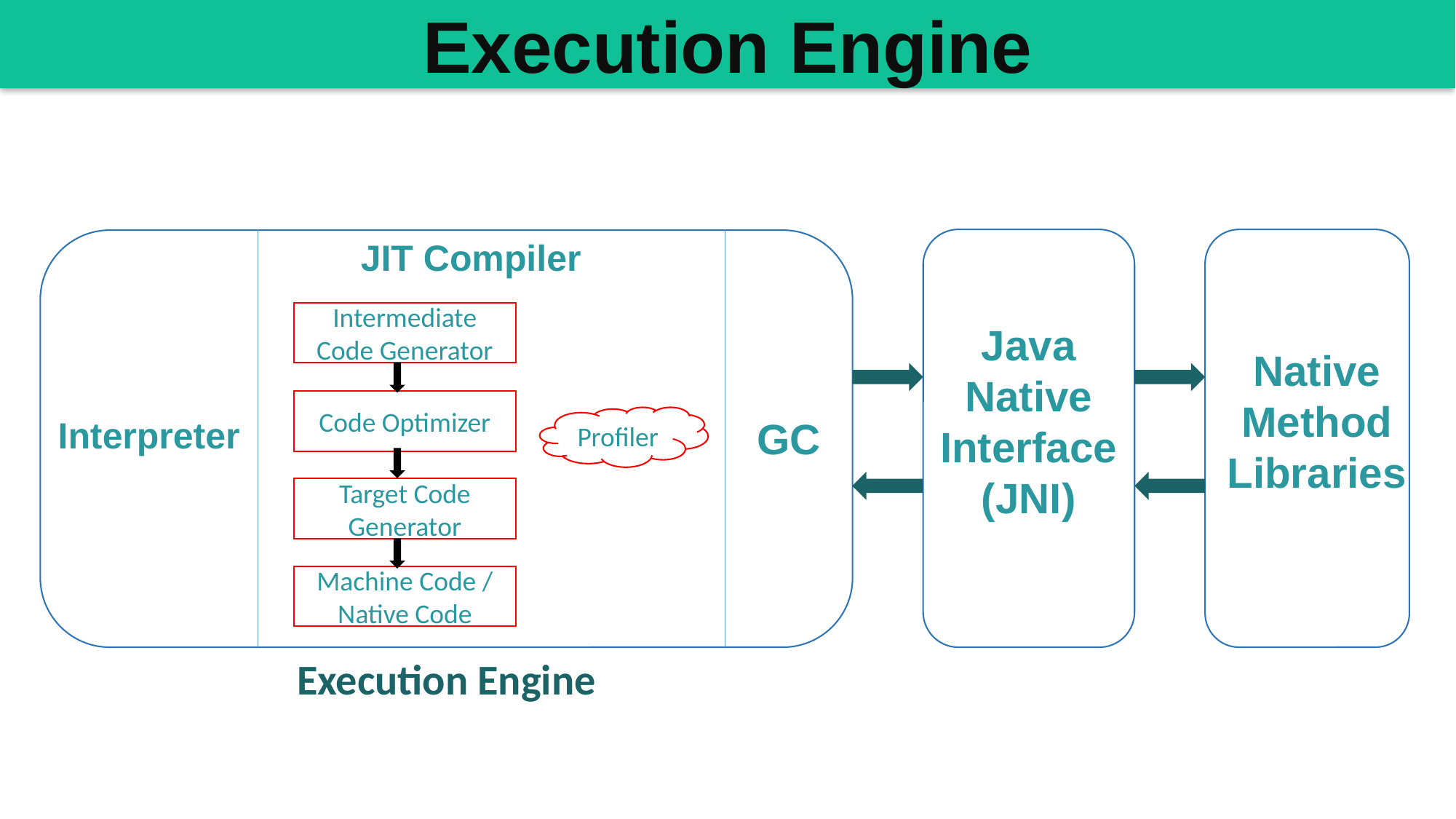

Execution Engine
JIT Compiler

Intermediate Code Generator
Java Native Interface (JNI)
Native Method Libraries

Code Optimizer
Interpreter
Profiler
GC

Target Code Generator

Machine Code / Native Code
Execution Engine